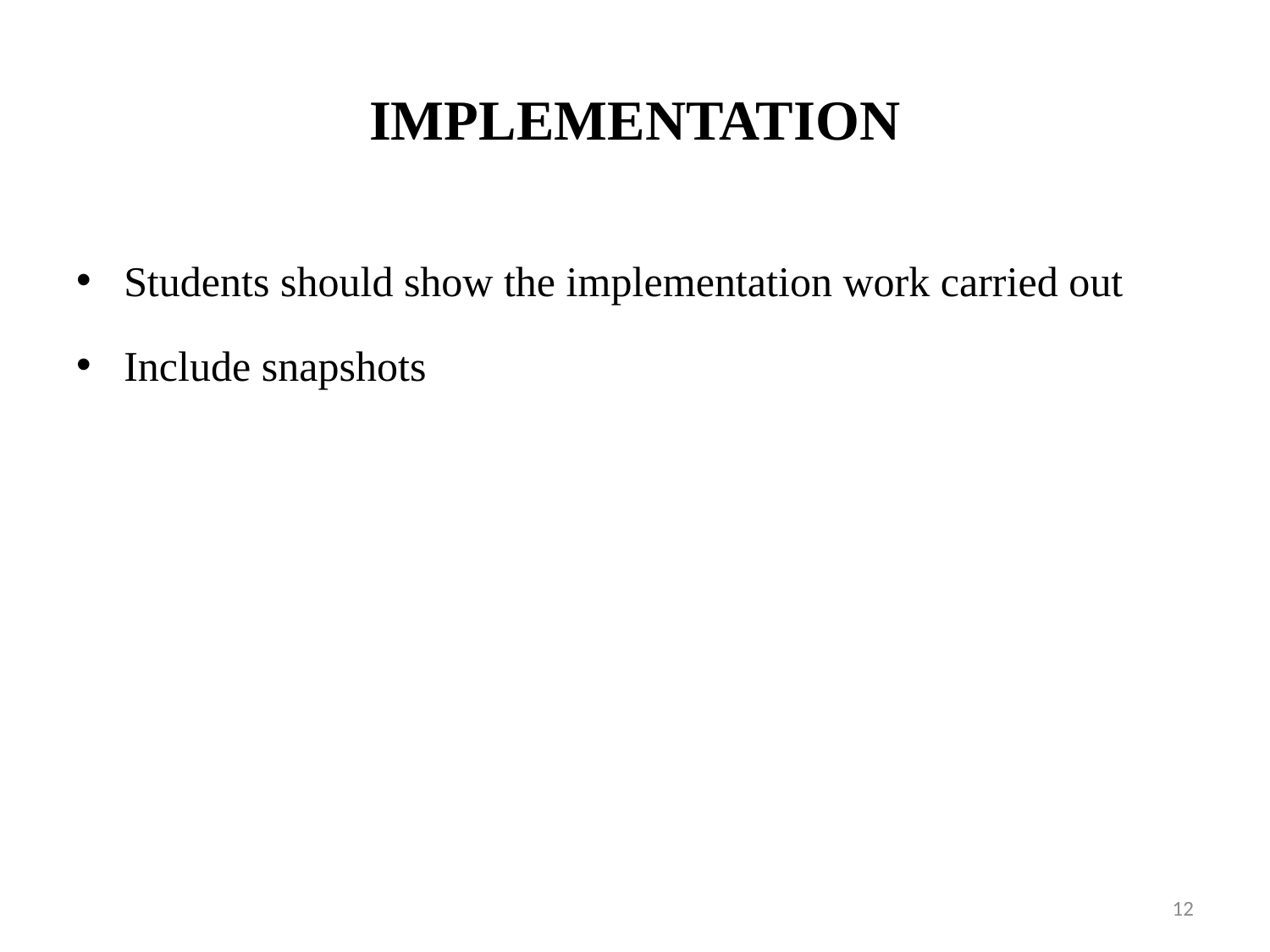

# IMPLEMENTATION
Students should show the implementation work carried out
Include snapshots
12